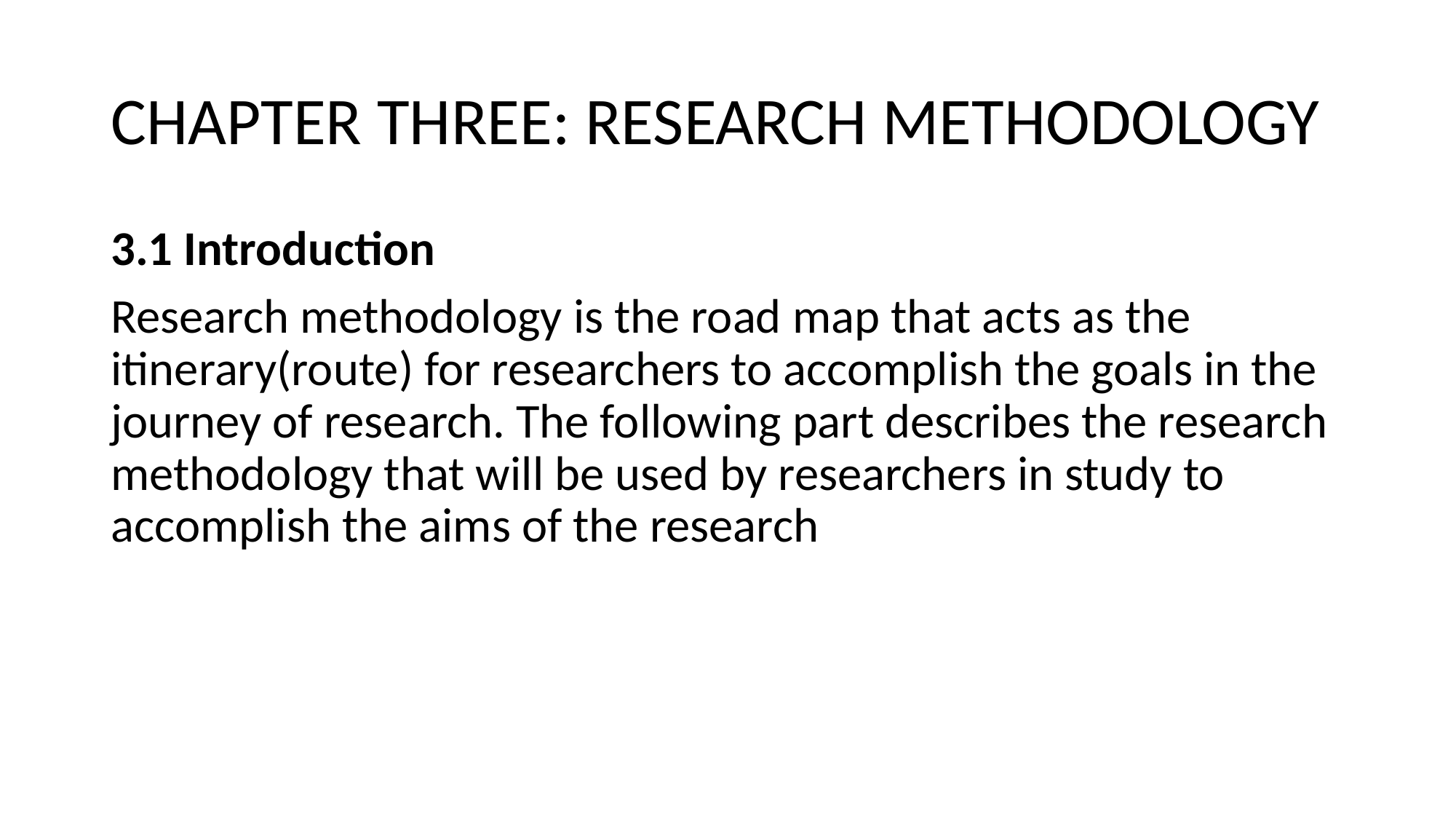

# CHAPTER THREE: RESEARCH METHODOLOGY
3.1 Introduction
Research methodology is the road map that acts as the itinerary(route) for researchers to accomplish the goals in the journey of research. The following part describes the research methodology that will be used by researchers in study to accomplish the aims of the research